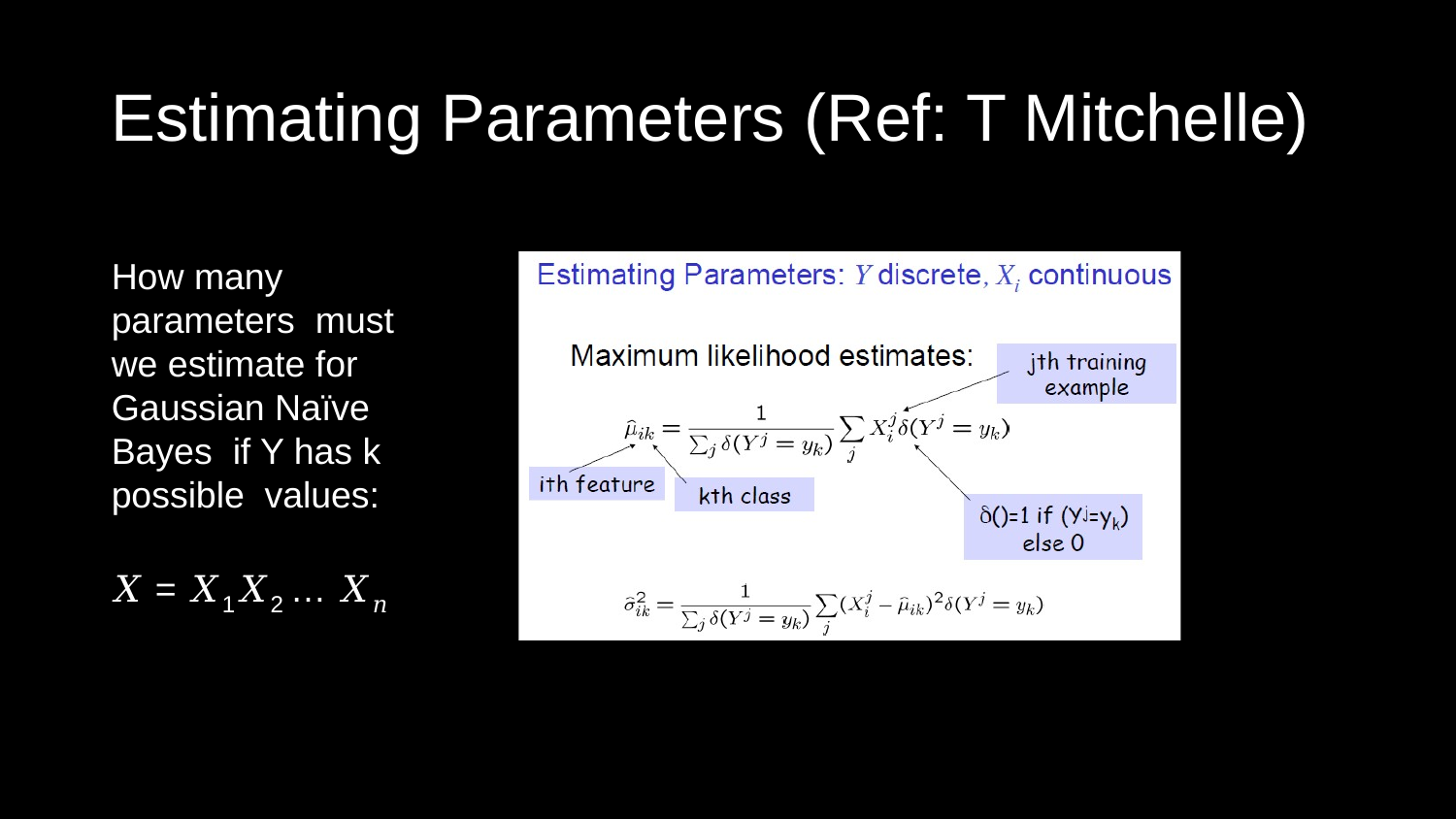

# Estimating Parameters (Ref: T Mitchelle)

How many parameters  must we estimate for  Gaussian Naïve Bayes  if Y has k possible  values:

𝑋 = 𝑋1𝑋2 … 𝑋𝑛
Copyright 2016 JNResearch, All Rights Reserved